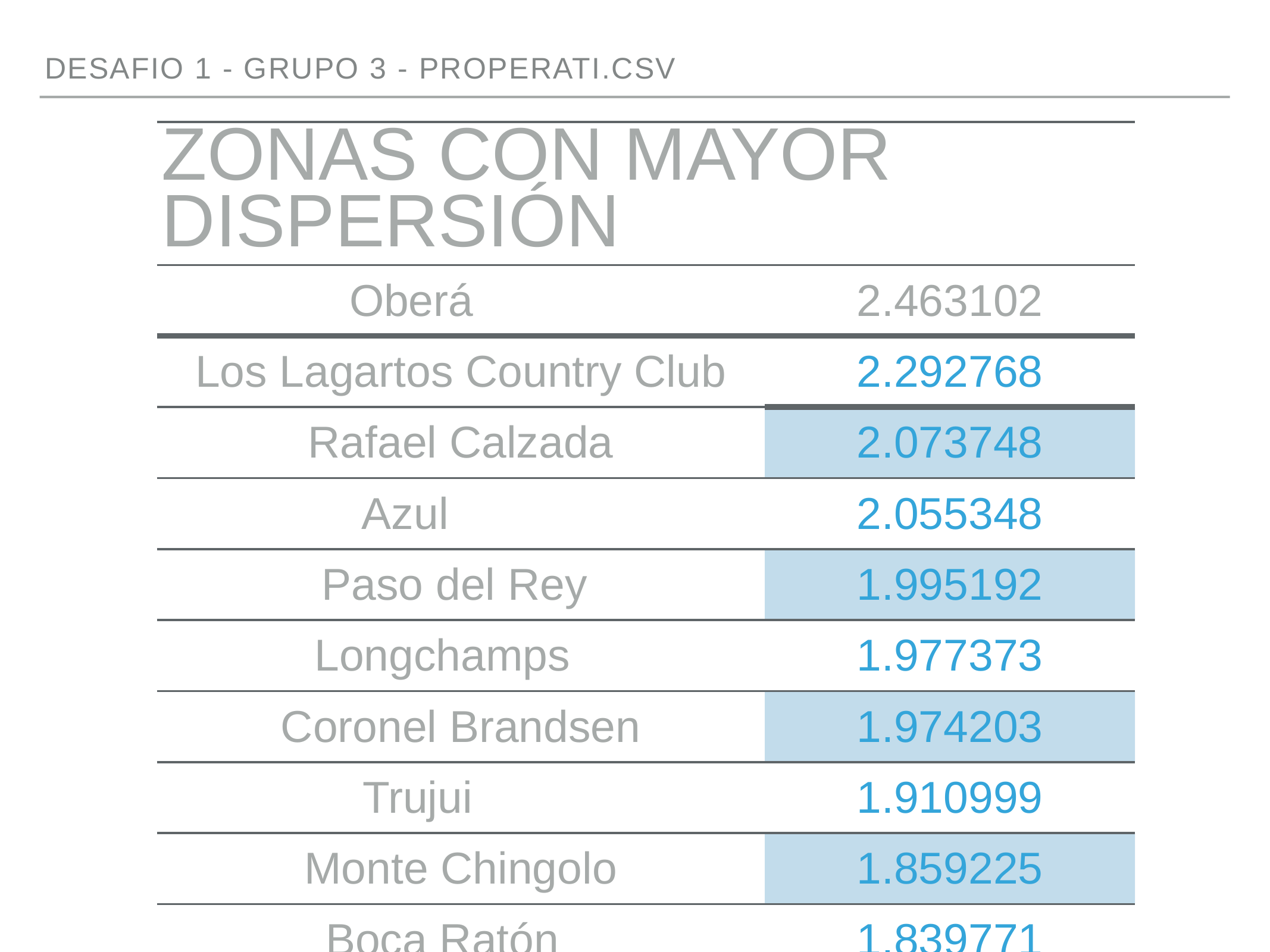

Desafio 1 - grupo 3 - properati.csv
| Zonas con mayor dispersión |  |
| --- | --- |
| Oberá | 2.463102 |
| Los Lagartos Country Club | 2.292768 |
| Rafael Calzada | 2.073748 |
| Azul | 2.055348 |
| Paso del Rey | 1.995192 |
| Longchamps | 1.977373 |
| Coronel Brandsen | 1.974203 |
| Trujui | 1.910999 |
| Monte Chingolo | 1.859225 |
| Boca Ratón | 1.839771 |